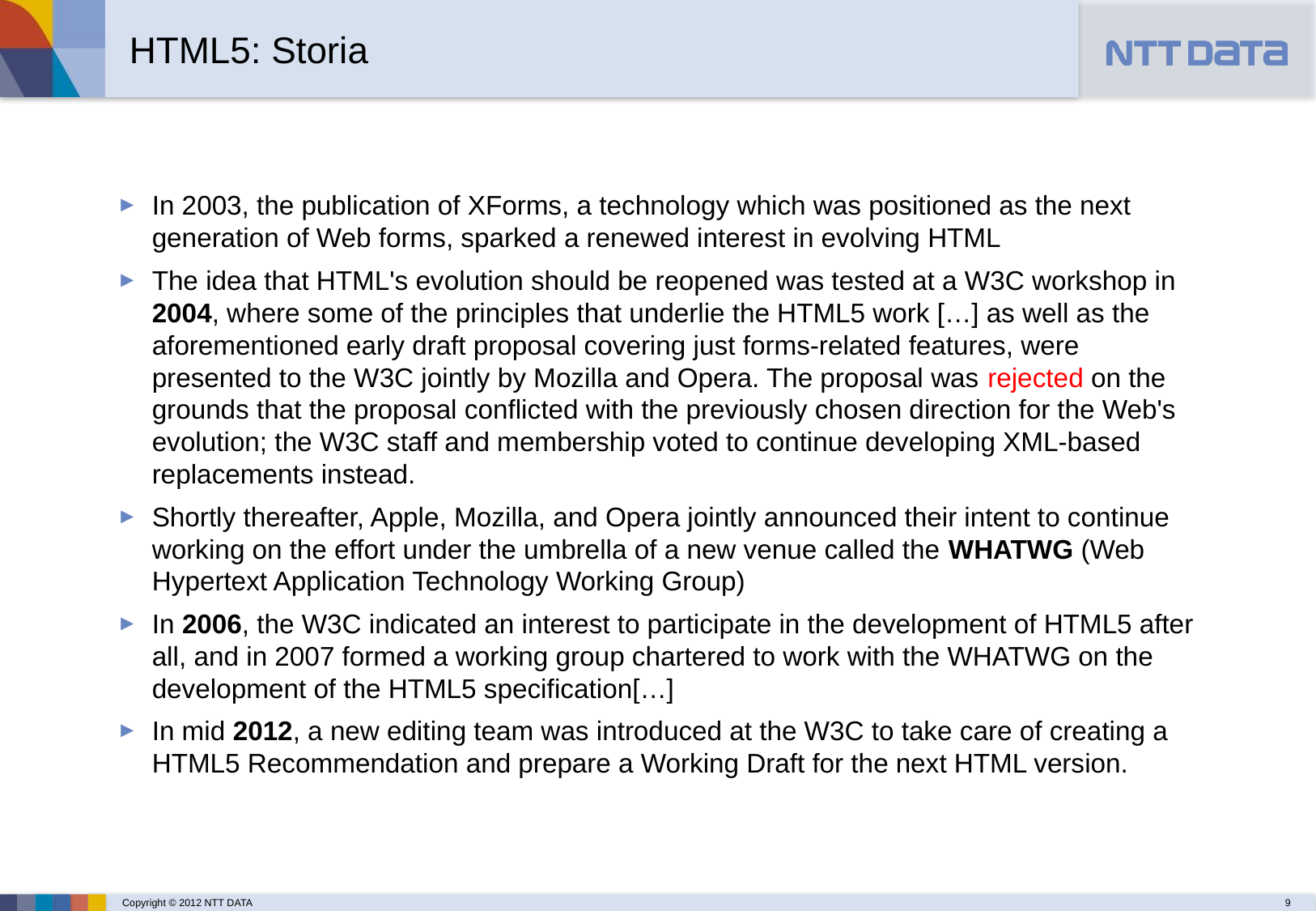

HTML5: Storia
In 2003, the publication of XForms, a technology which was positioned as the next generation of Web forms, sparked a renewed interest in evolving HTML
The idea that HTML's evolution should be reopened was tested at a W3C workshop in 2004, where some of the principles that underlie the HTML5 work […] as well as the aforementioned early draft proposal covering just forms-related features, were presented to the W3C jointly by Mozilla and Opera. The proposal was rejected on the grounds that the proposal conflicted with the previously chosen direction for the Web's evolution; the W3C staff and membership voted to continue developing XML-based replacements instead.
Shortly thereafter, Apple, Mozilla, and Opera jointly announced their intent to continue working on the effort under the umbrella of a new venue called the WHATWG (Web Hypertext Application Technology Working Group)
In 2006, the W3C indicated an interest to participate in the development of HTML5 after all, and in 2007 formed a working group chartered to work with the WHATWG on the development of the HTML5 specification[…]
In mid 2012, a new editing team was introduced at the W3C to take care of creating a HTML5 Recommendation and prepare a Working Draft for the next HTML version.